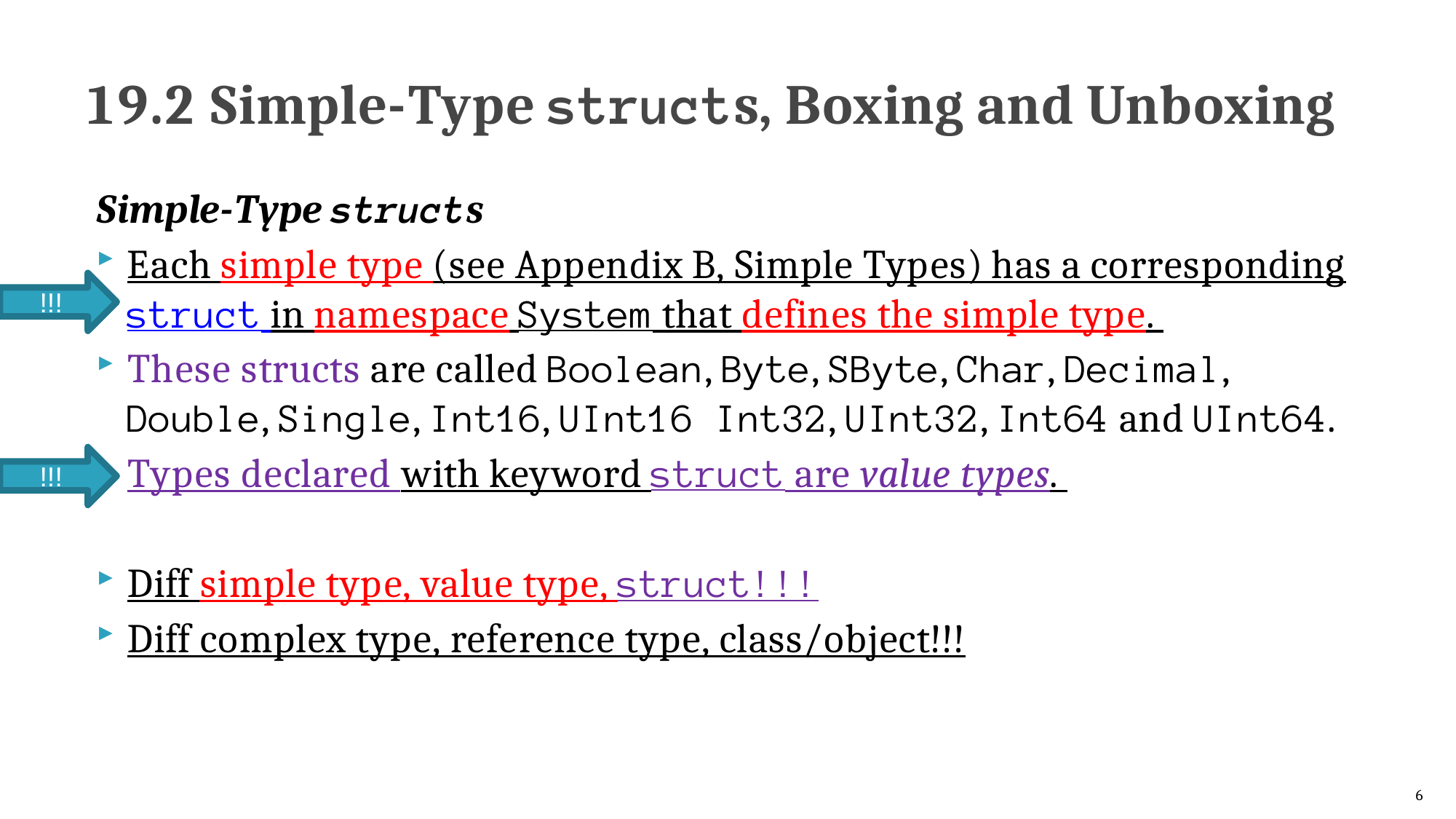

# 19.2 Simple-Type structs, Boxing and Unboxing
Simple-Type structs
Each simple type (see Appendix B, Simple Types) has a corresponding struct in namespace System that defines the simple type.
These structs are called Boolean, Byte, SByte, Char, Decimal, Double, Single, Int16, UInt16 Int32, UInt32, Int64 and UInt64.
Types declared with keyword struct are value types.

Diff simple type, value type, struct!!!
Diff complex type, reference type, class/object!!!
!!!
!!!
6